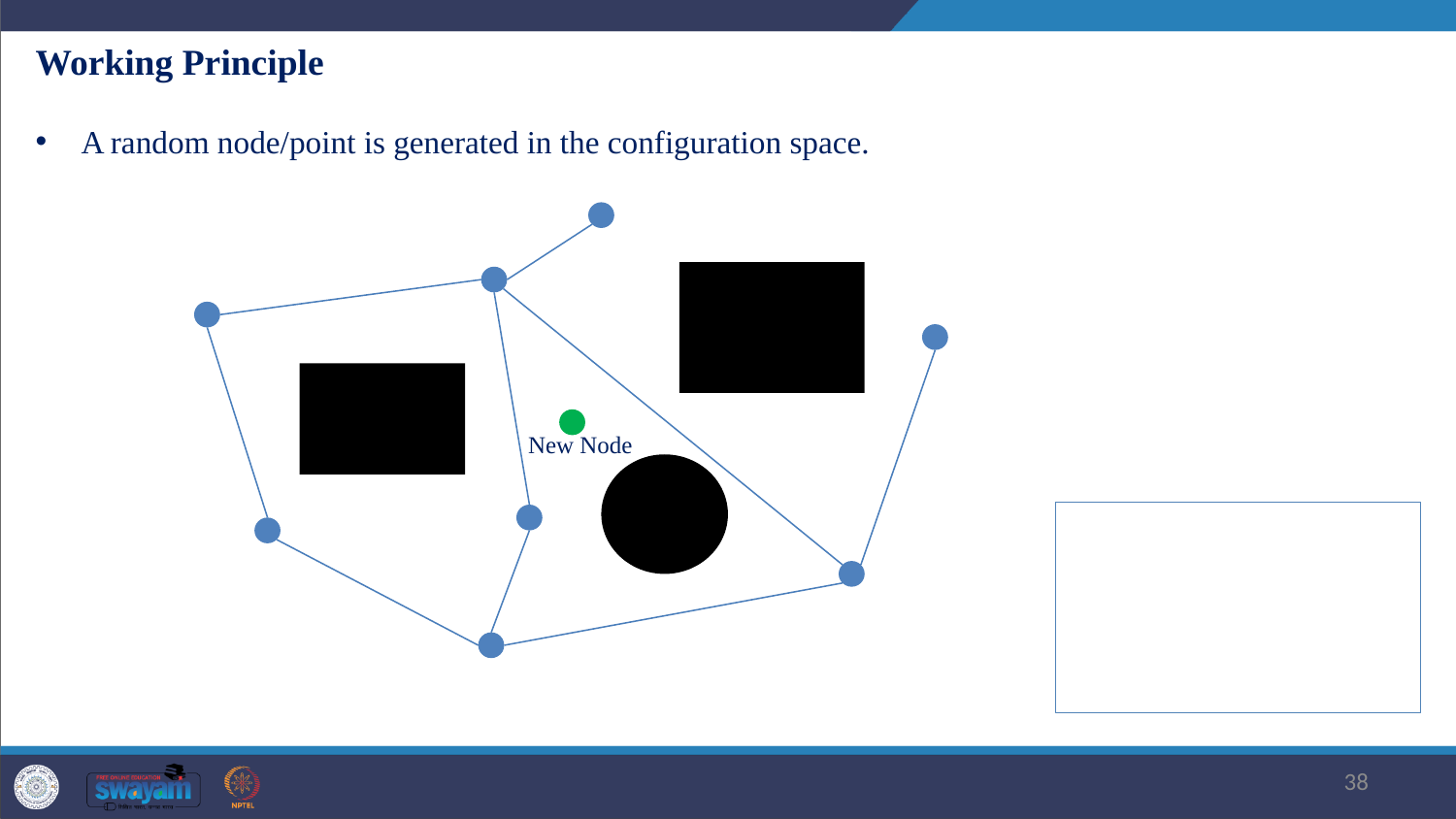

Working Principle

A random node/point is generated in the configuration space.

New Node

38